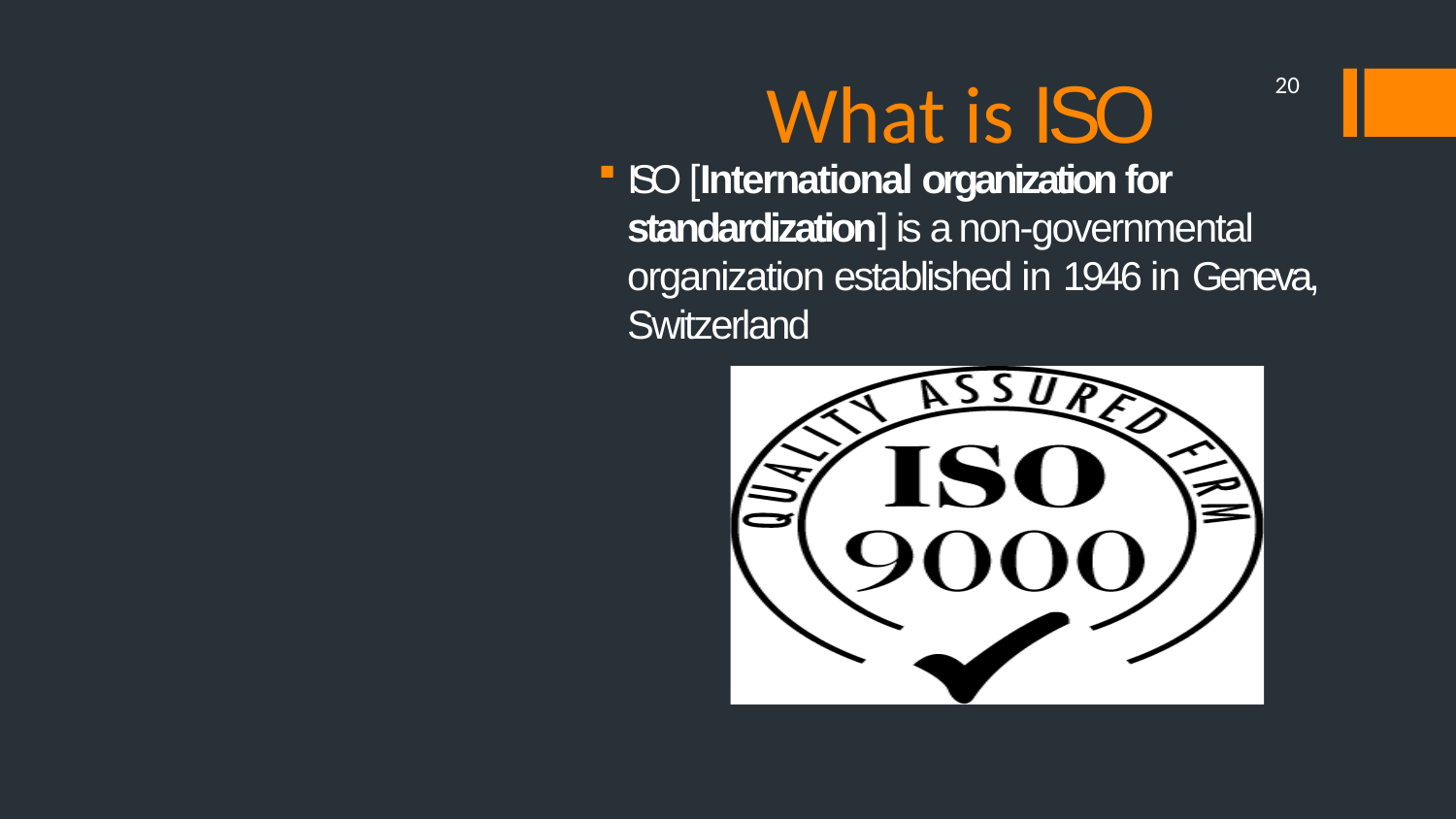

# What is ISO
20
ISO  [International organization for  standardization] is a non-governmental  organization established in 1946 in Geneva,  Switzerland